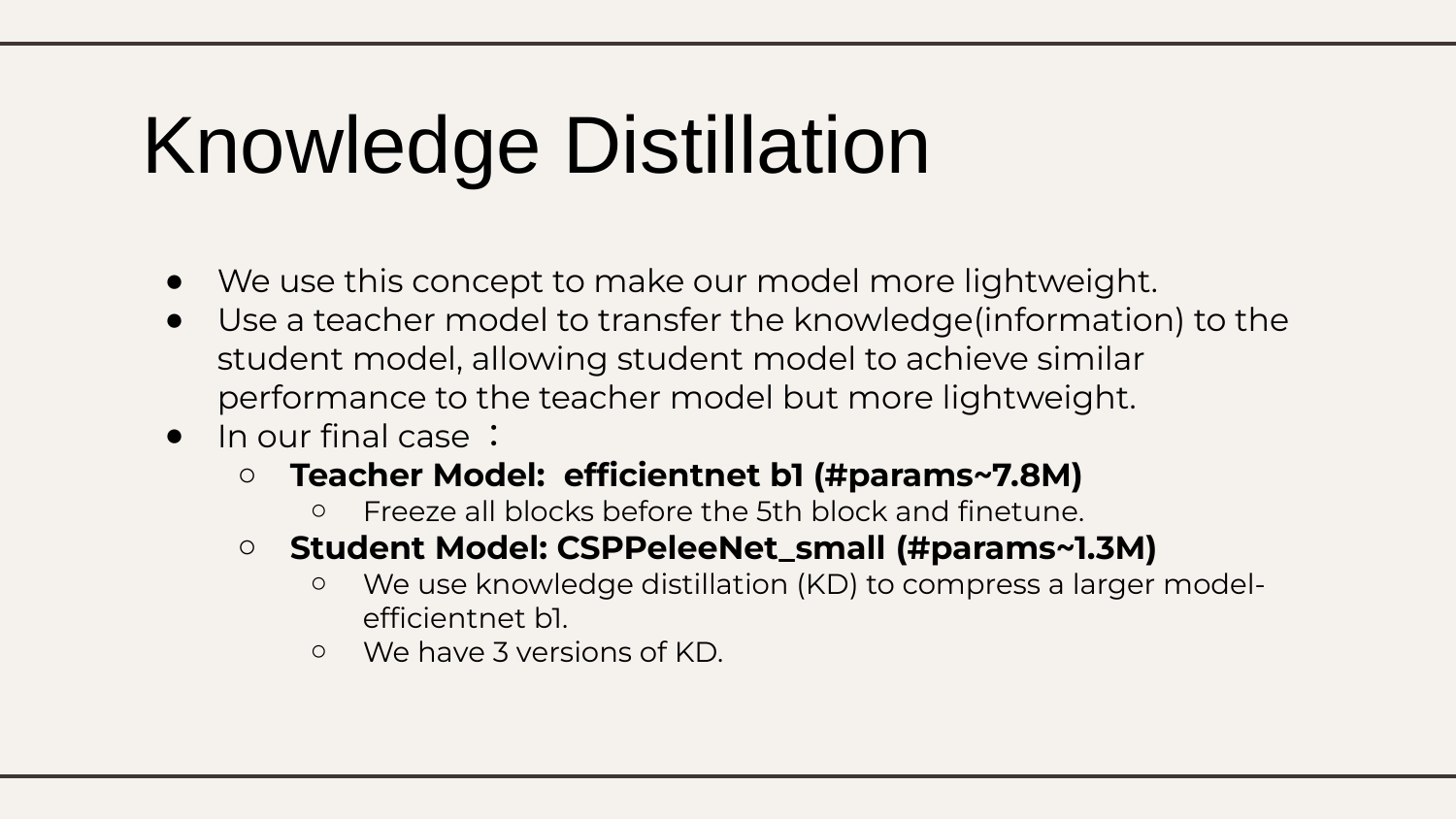

# Knowledge Distillation
We use this concept to make our model more lightweight.
Use a teacher model to transfer the knowledge(information) to the student model, allowing student model to achieve similar performance to the teacher model but more lightweight.
In our final case：
Teacher Model:  efficientnet b1 (#params~7.8M)
Freeze all blocks before the 5th block and finetune.
Student Model: CSPPeleeNet_small (#params~1.3M)
We use knowledge distillation (KD) to compress a larger model-efficientnet b1.
We have 3 versions of KD.